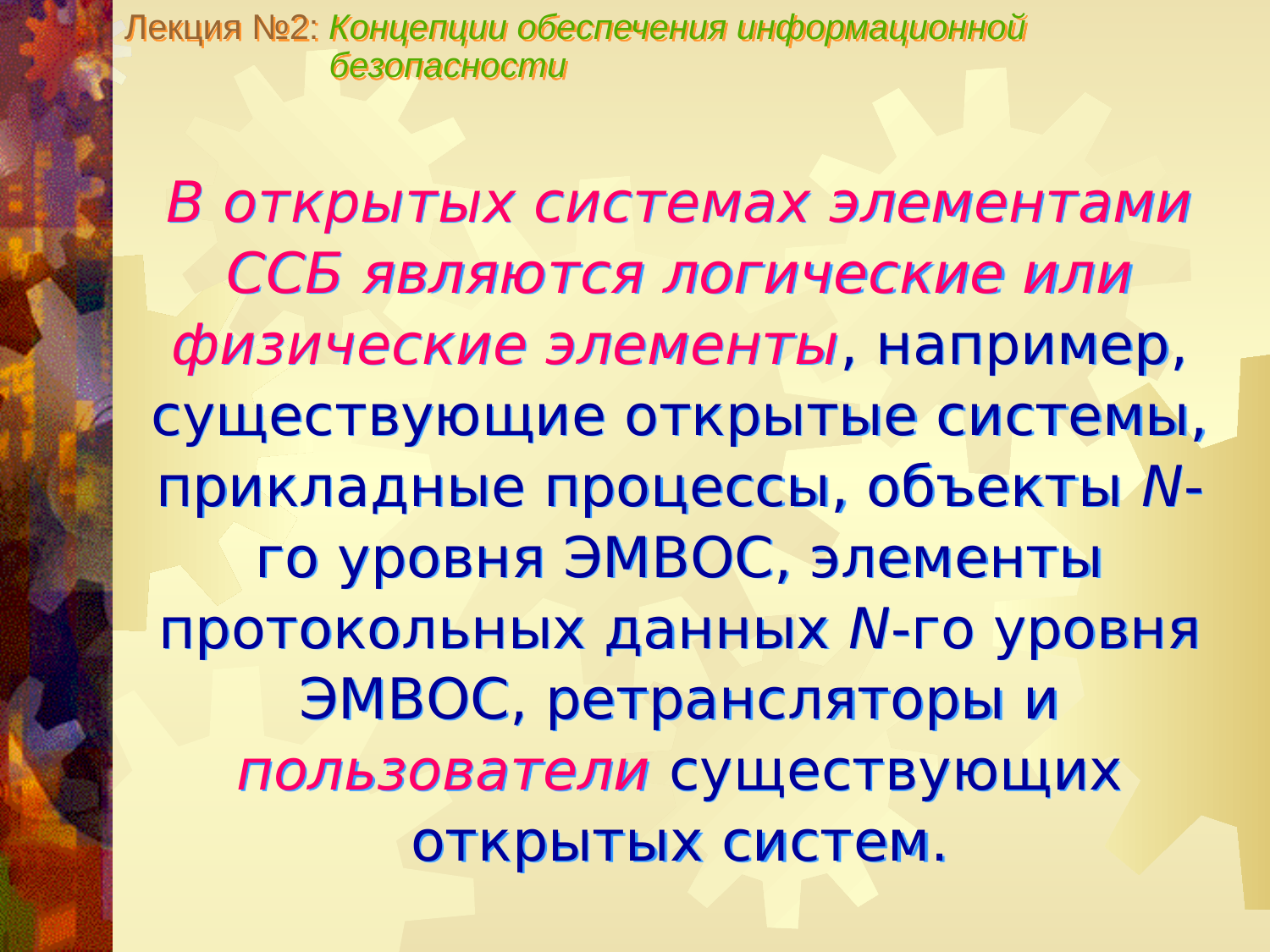

Лекция №2: Концепции обеспечения информационной
                       безопасности
В открытых системах элементами ССБ являются логические или физические элементы, например, существующие открытые системы, прикладные процессы, объекты N-го уровня ЭМВОС, элементы протокольных данных N-го уровня ЭМВОС, ретрансляторы и пользователи существующих открытых систем.